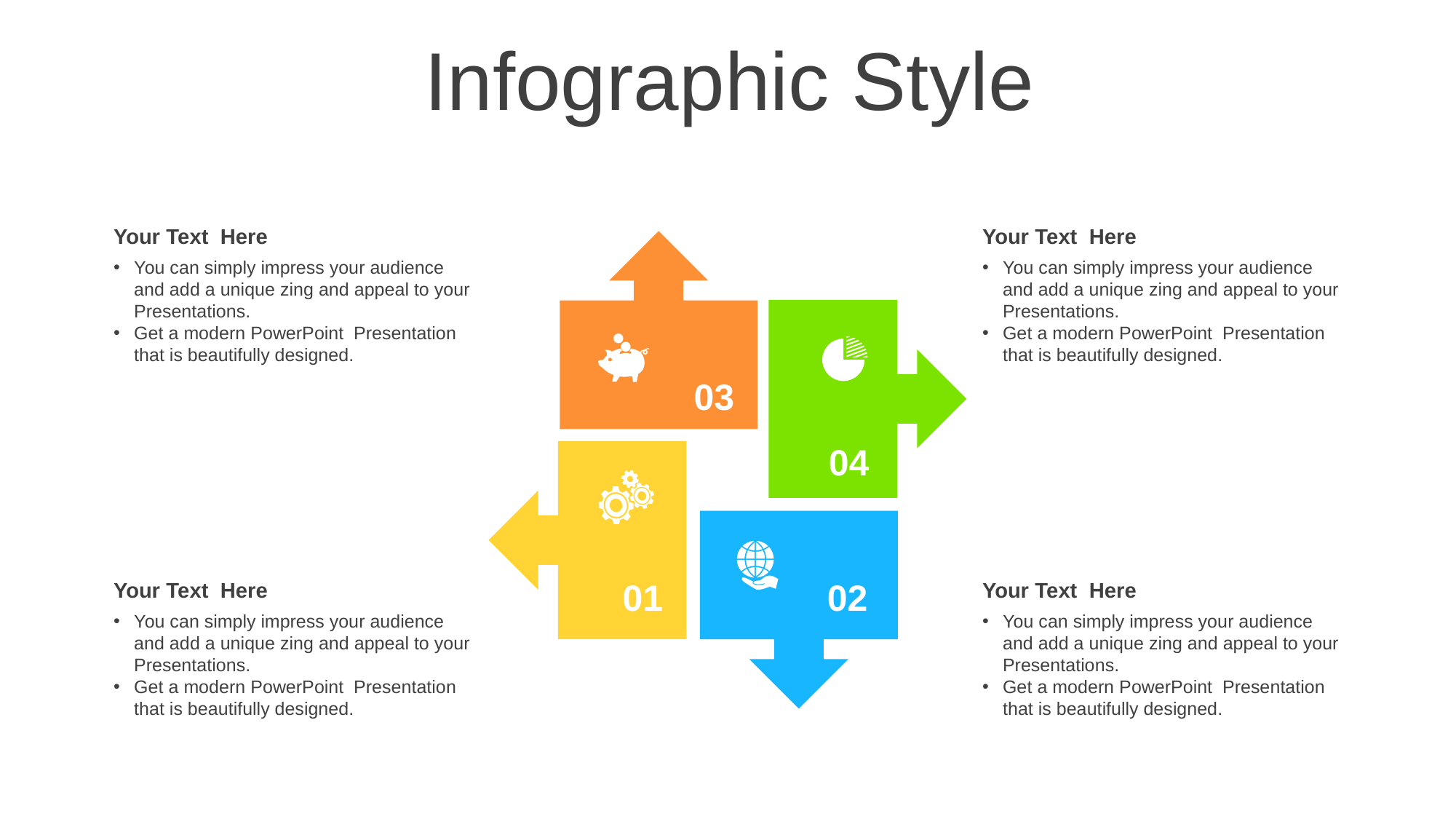

Infographic Style
Your Text  Here
You can simply impress your audience and add a unique zing and appeal to your Presentations.
Get a modern PowerPoint  Presentation that is beautifully designed.
Your Text  Here
You can simply impress your audience and add a unique zing and appeal to your Presentations.
Get a modern PowerPoint  Presentation that is beautifully designed.

03
04

01
02
Your Text  Here
You can simply impress your audience and add a unique zing and appeal to your Presentations.
Get a modern PowerPoint  Presentation that is beautifully designed.
Your Text  Here
You can simply impress your audience and add a unique zing and appeal to your Presentations.
Get a modern PowerPoint  Presentation that is beautifully designed.